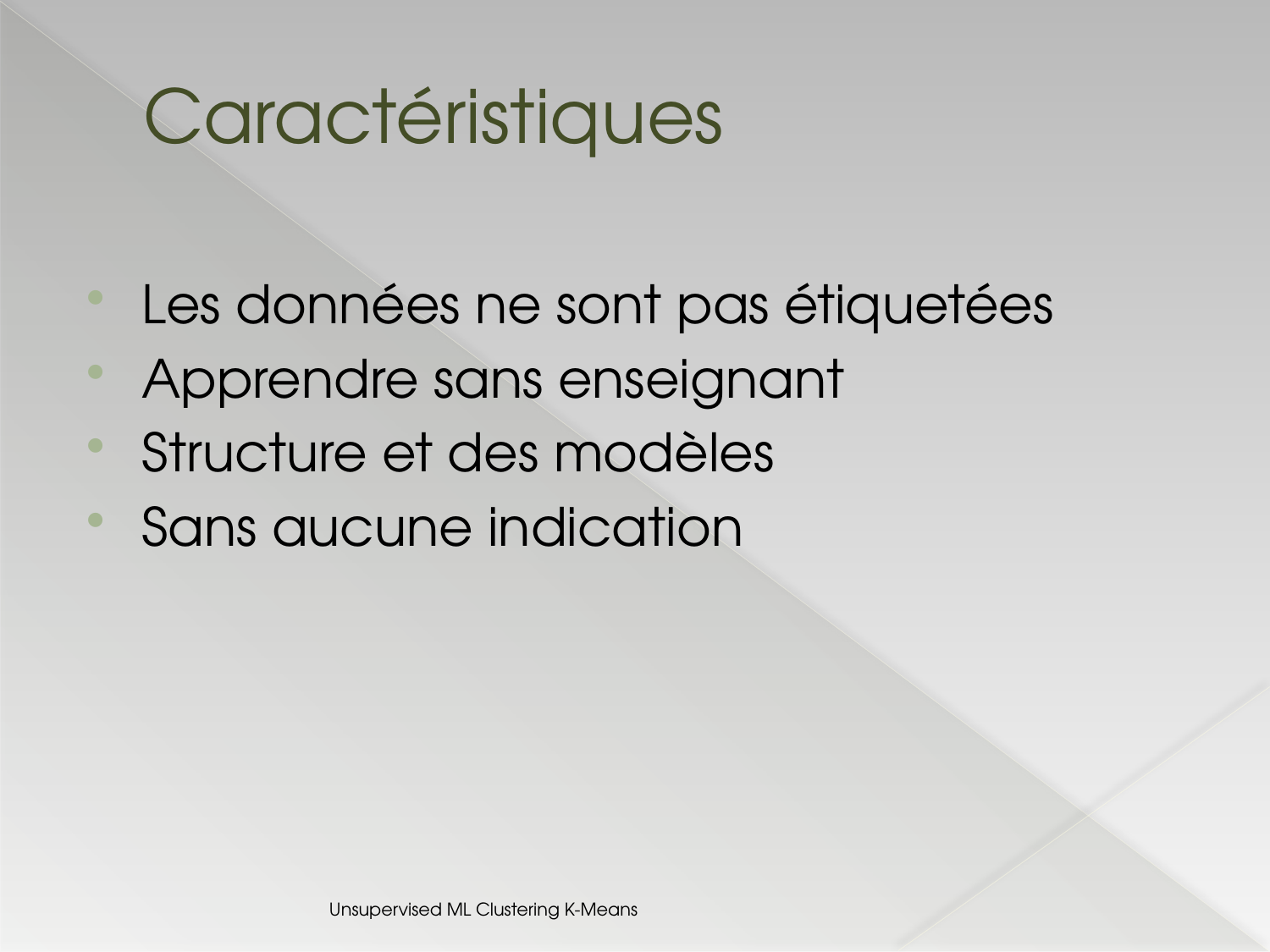

# Caractéristiques
Les données ne sont pas étiquetées
Apprendre sans enseignant
Structure et des modèles
Sans aucune indication
Unsupervised ML Clustering K-Means